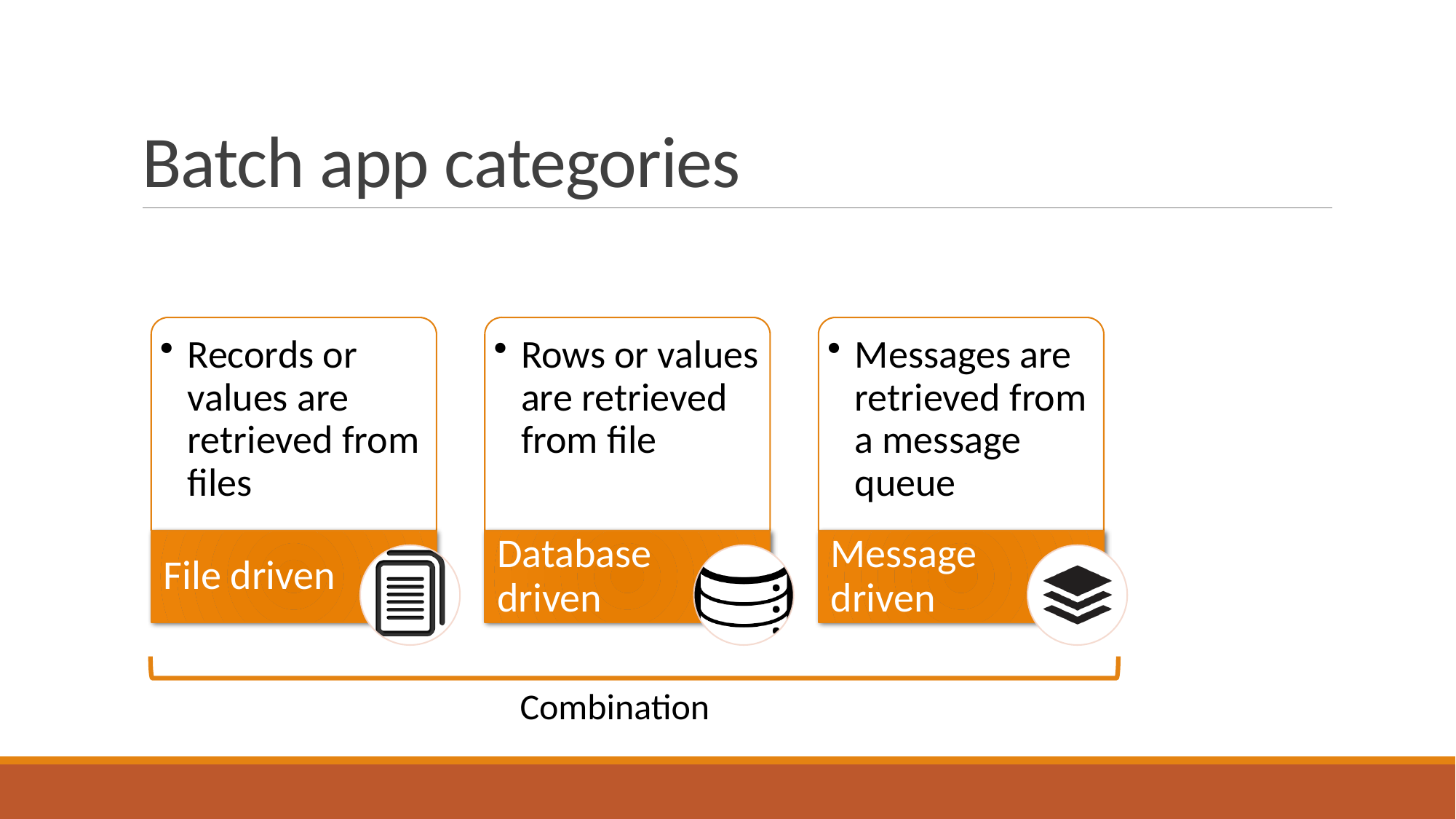

# Batch app categories

Records or values are retrieved from files
File driven
Rows or values are retrieved from file
Database driven
Messages are retrieved from a message queue
Message driven
Combination